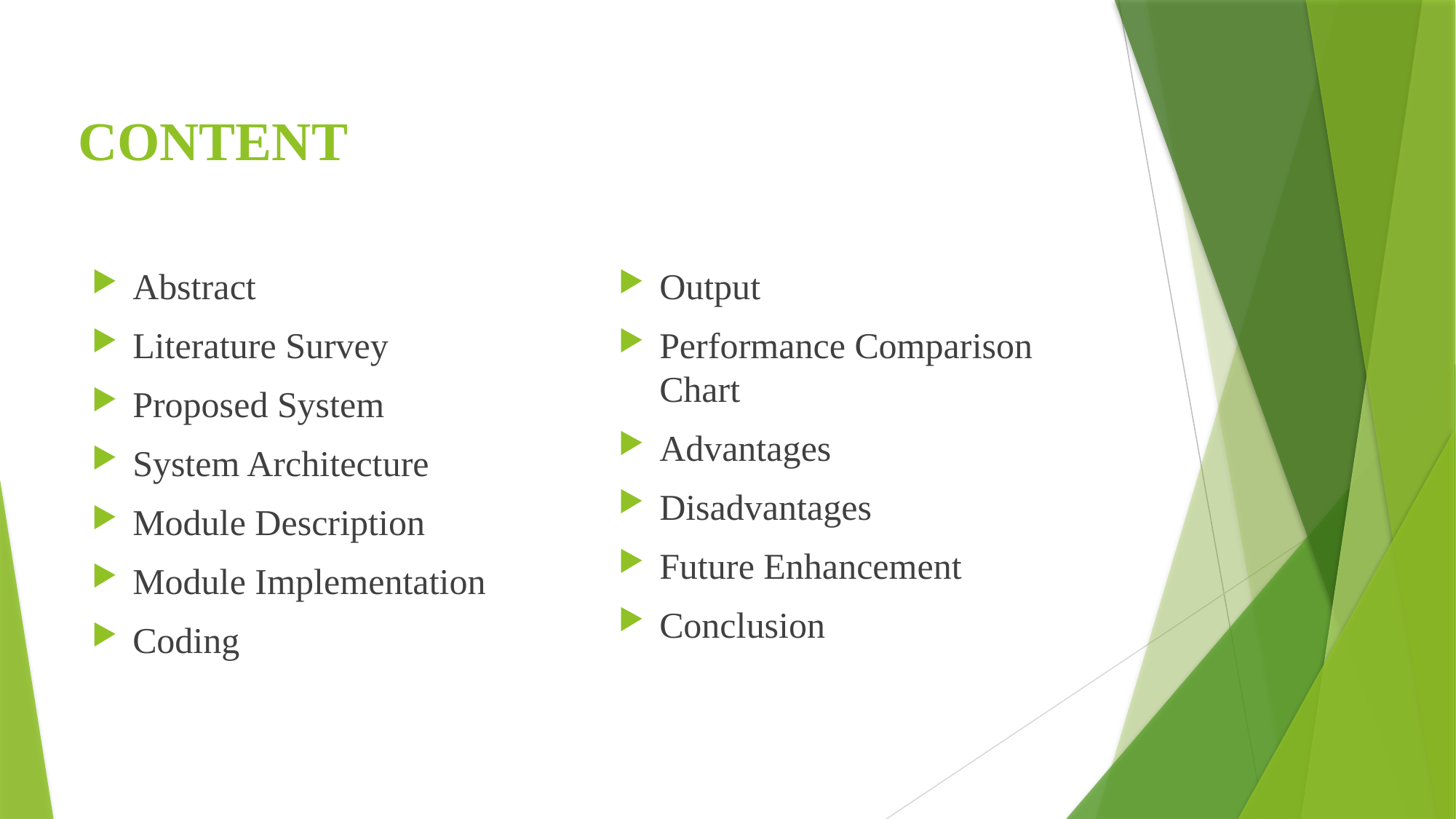

# CONTENT
Abstract
Literature Survey
Proposed System
System Architecture
Module Description
Module Implementation
Coding

Output
Performance Comparison Chart
Advantages
Disadvantages
Future Enhancement
Conclusion